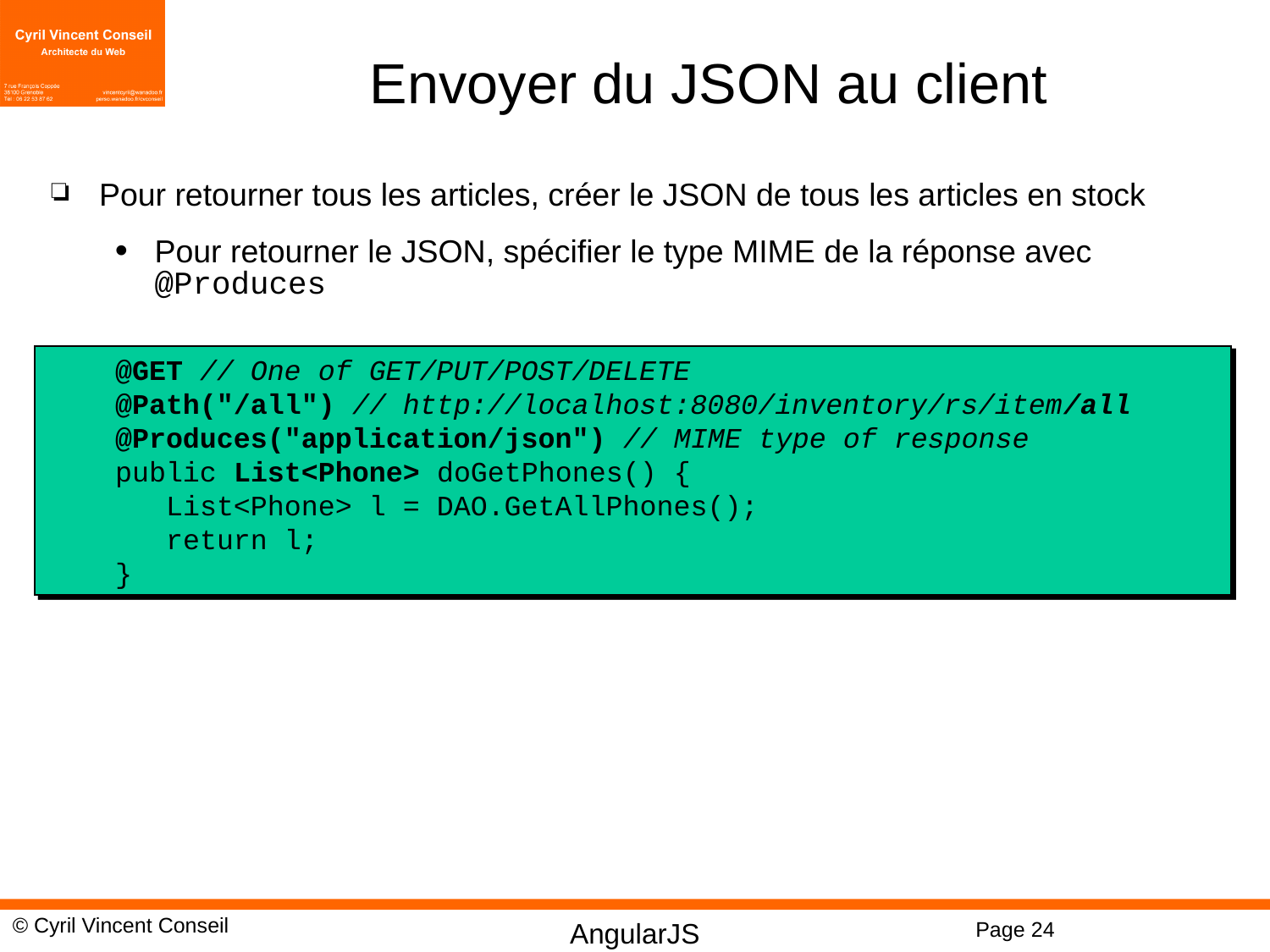

# Envoyer du JSON au client
Pour retourner tous les articles, créer le JSON de tous les articles en stock
Pour retourner le JSON, spécifier le type MIME de la réponse avec @Produces

    @GET // One of GET/PUT/POST/DELETE
    @Path("/all") // http://localhost:8080/inventory/rs/item/all
    @Produces("application/json") // MIME type of response
    public List<Phone> doGetPhones() {
       List<Phone> l = DAO.GetAllPhones();
       return l;
    }